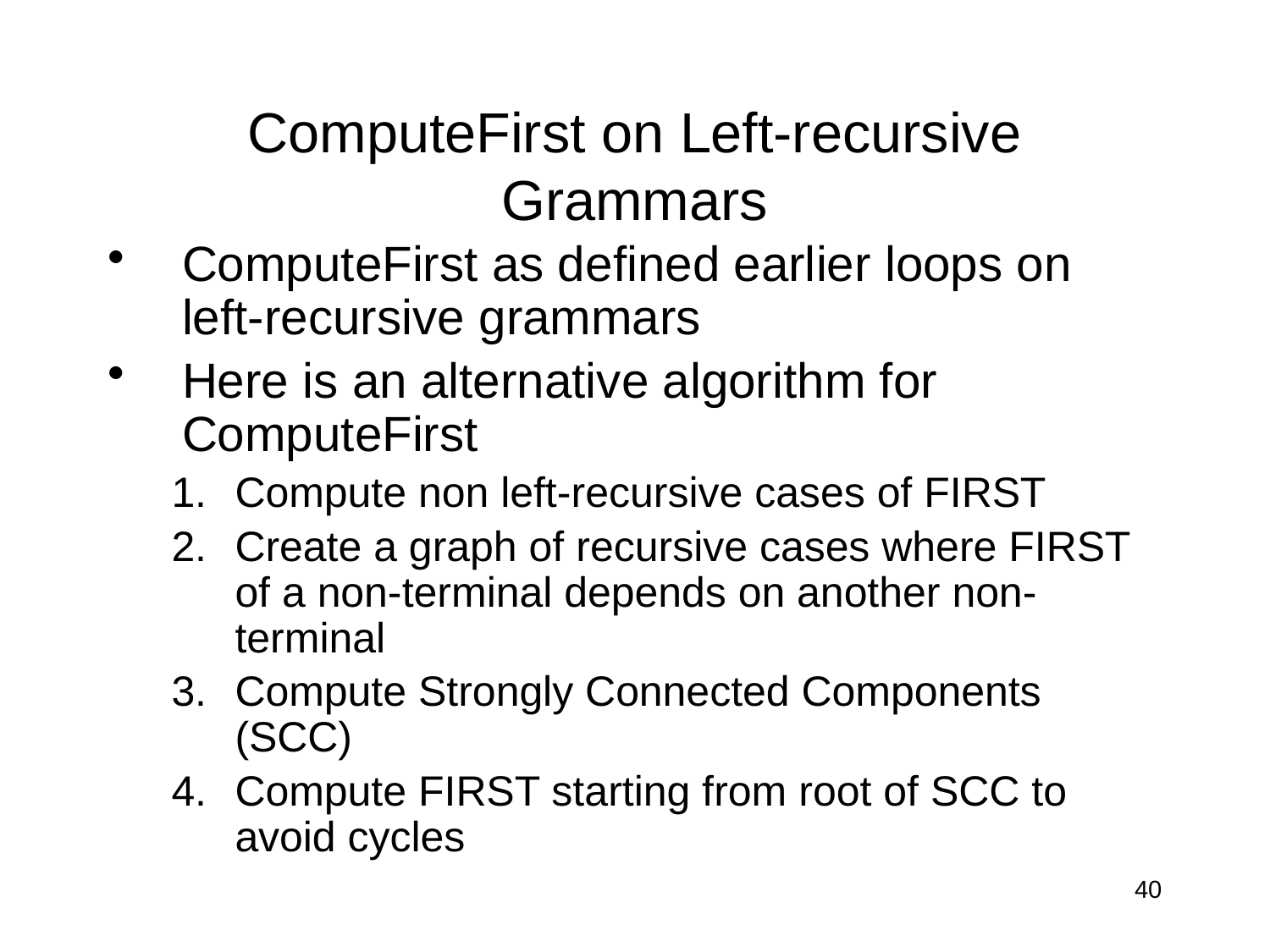

# ComputeFirst on Left-recursive Grammars
ComputeFirst as defined earlier loops on left-recursive grammars
Here is an alternative algorithm for ComputeFirst
Compute non left-recursive cases of FIRST
Create a graph of recursive cases where FIRST of a non-terminal depends on another non-terminal
Compute Strongly Connected Components (SCC)
Compute FIRST starting from root of SCC to avoid cycles
40